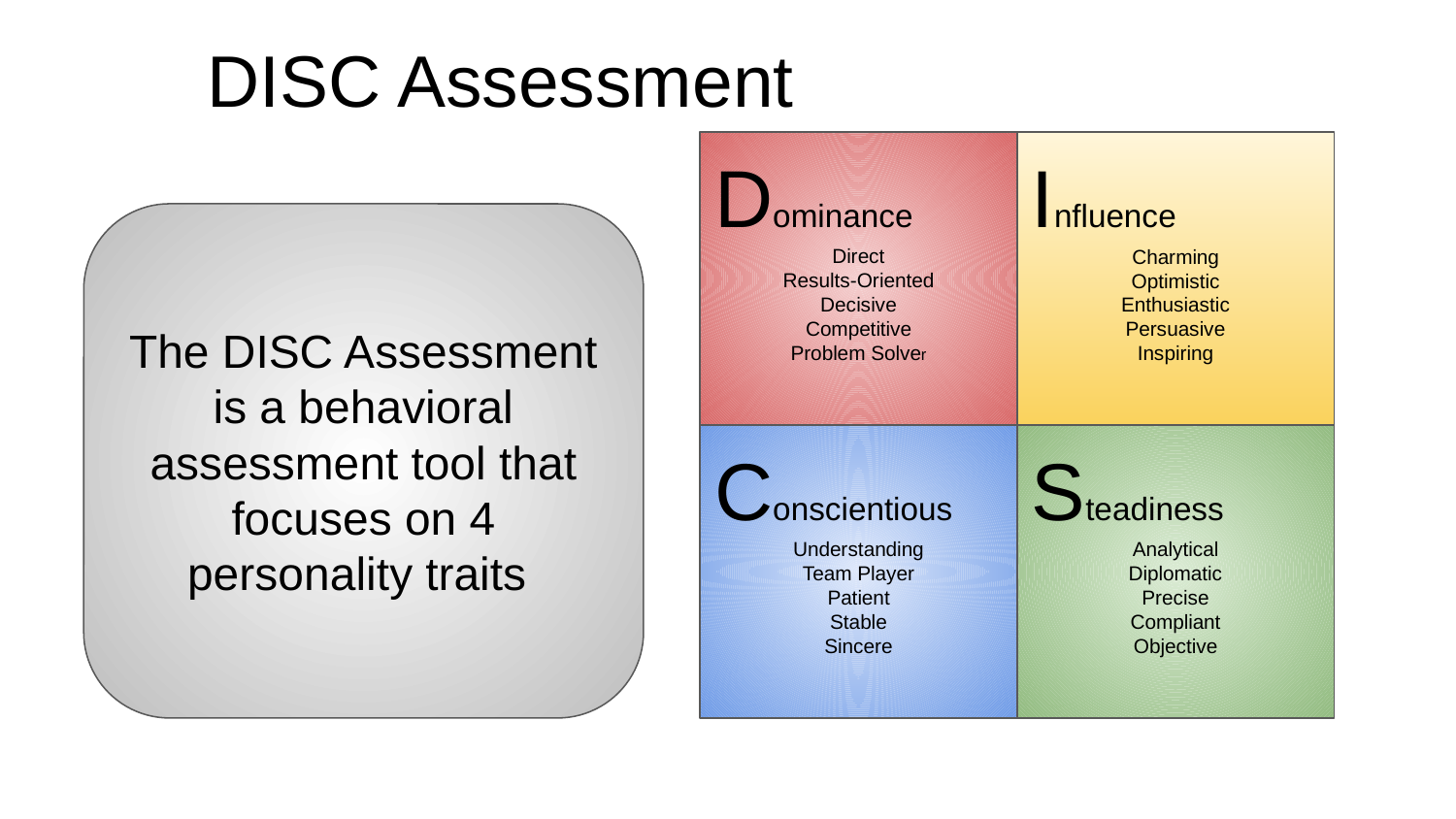

# DISC Assessment
Dominance
Direct
Results-Oriented
Decisive
Competitive
Problem Solver
Influence
Charming
Optimistic
Enthusiastic
Persuasive
Inspiring

The DISC Assessment is a behavioral assessment tool that focuses on 4 personality traits
Conscientious
Understanding
Team Player
Patient
Stable
Sincere
Steadiness
Analytical
Diplomatic
Precise
Compliant
Objective